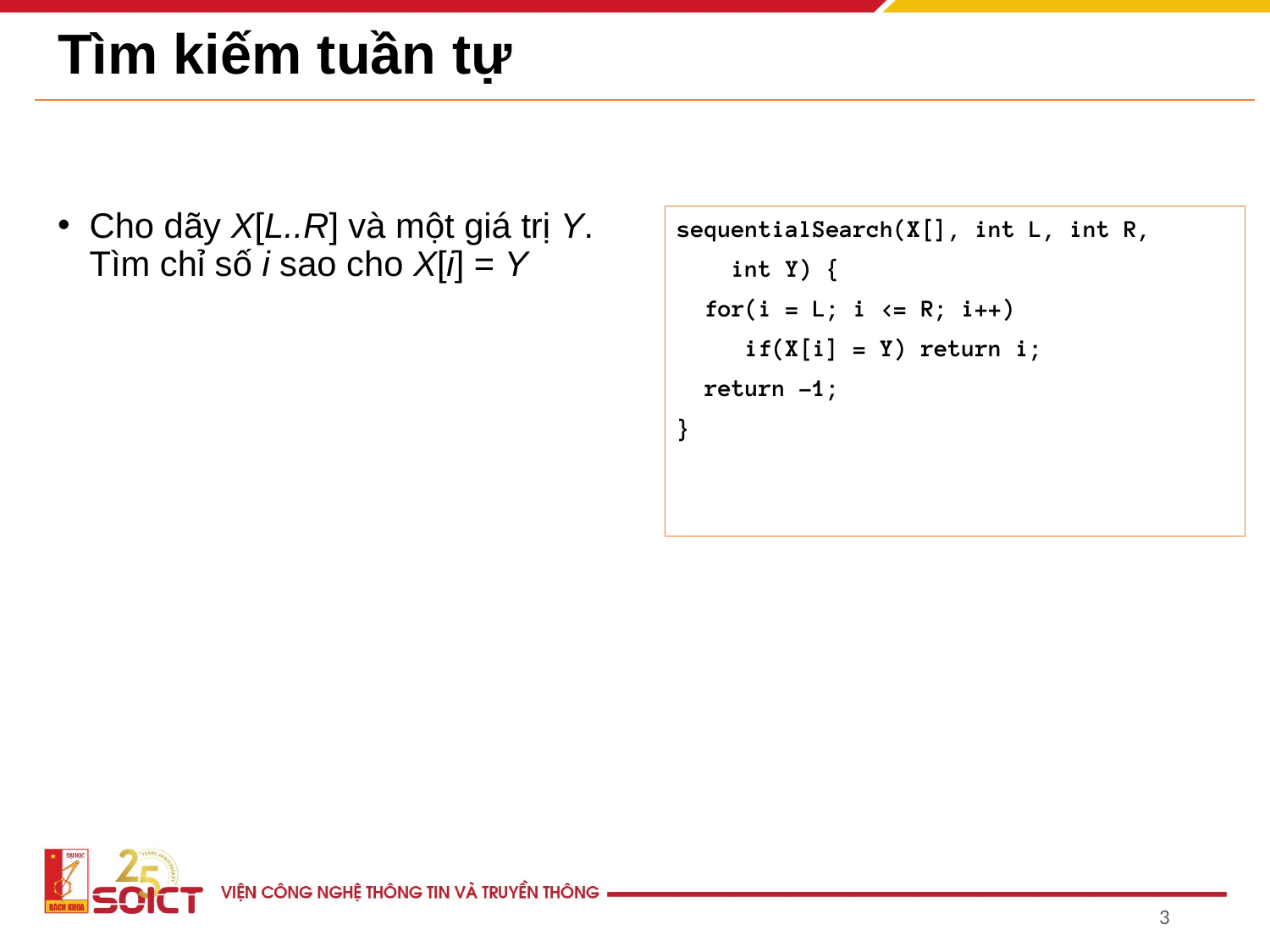

# Tìm kiếm tuần tự
Cho dãy X[L..R] và một giá trị Y. Tìm chỉ số i sao cho X[i] = Y

sequentialSearch(X[], int L, int R,
    int Y) {
  for(i = L; i <= R; i++)
     if(X[i] = Y) return i;
  return -1;
}
3